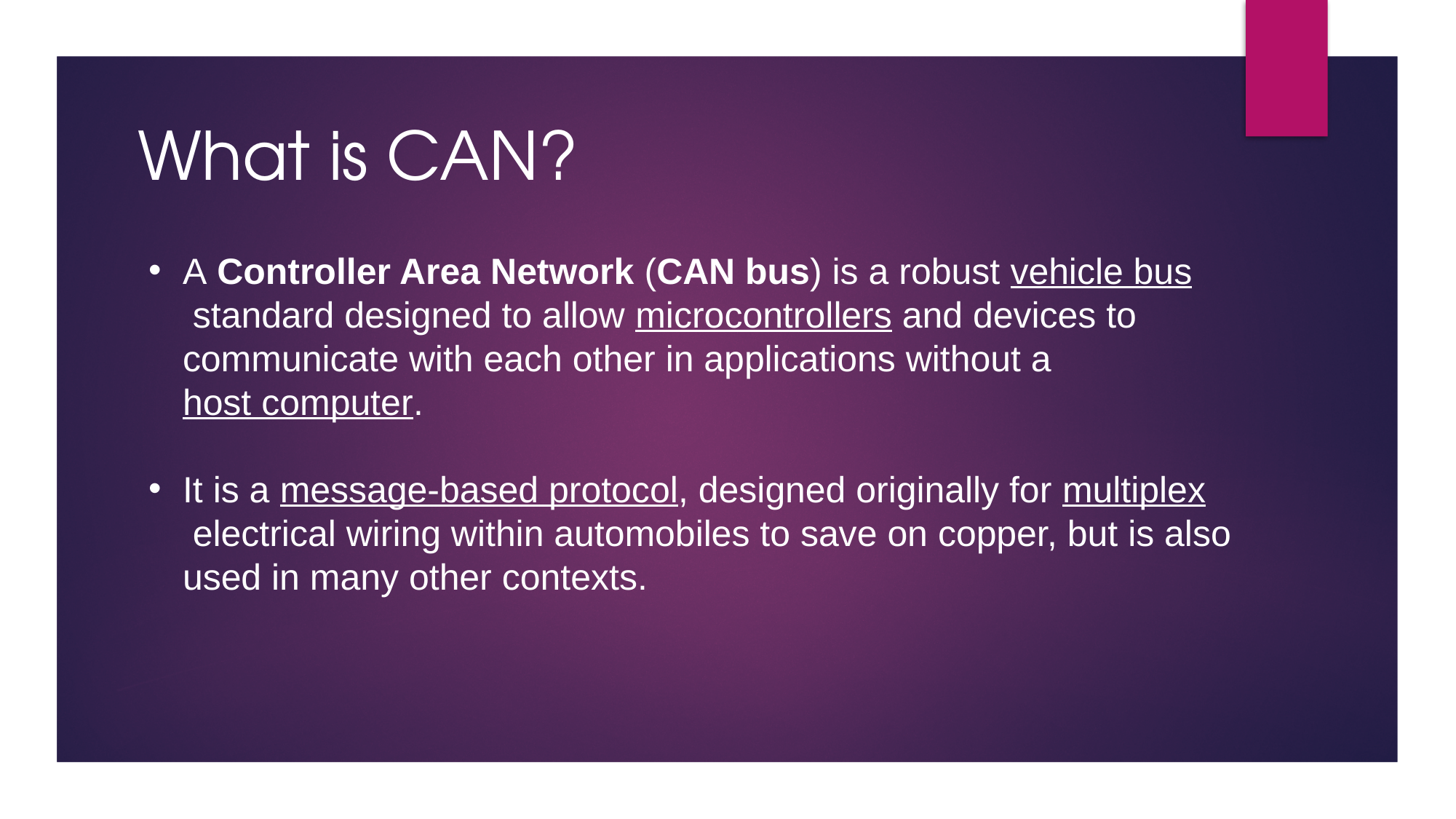

# What is CAN?
A Controller Area Network (CAN bus) is a robust vehicle bus standard designed to allow microcontrollers and devices to communicate with each other in applications without a host computer.

It is a message-based protocol, designed originally for multiplex electrical wiring within automobiles to save on copper, but is also used in many other contexts.